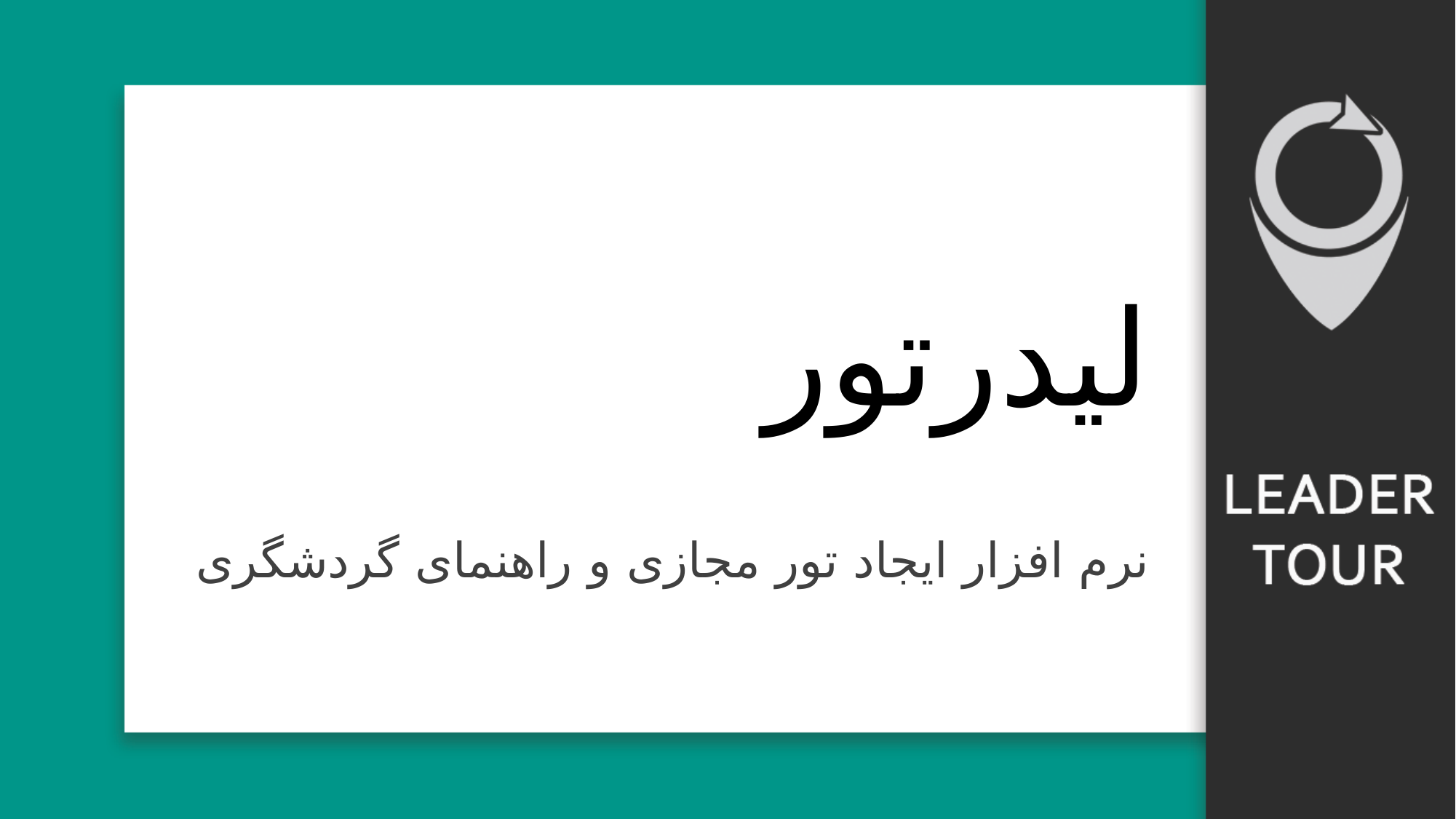

# لیدرتور
نرم افزار ایجاد تور مجازی و راهنمای گردشگری